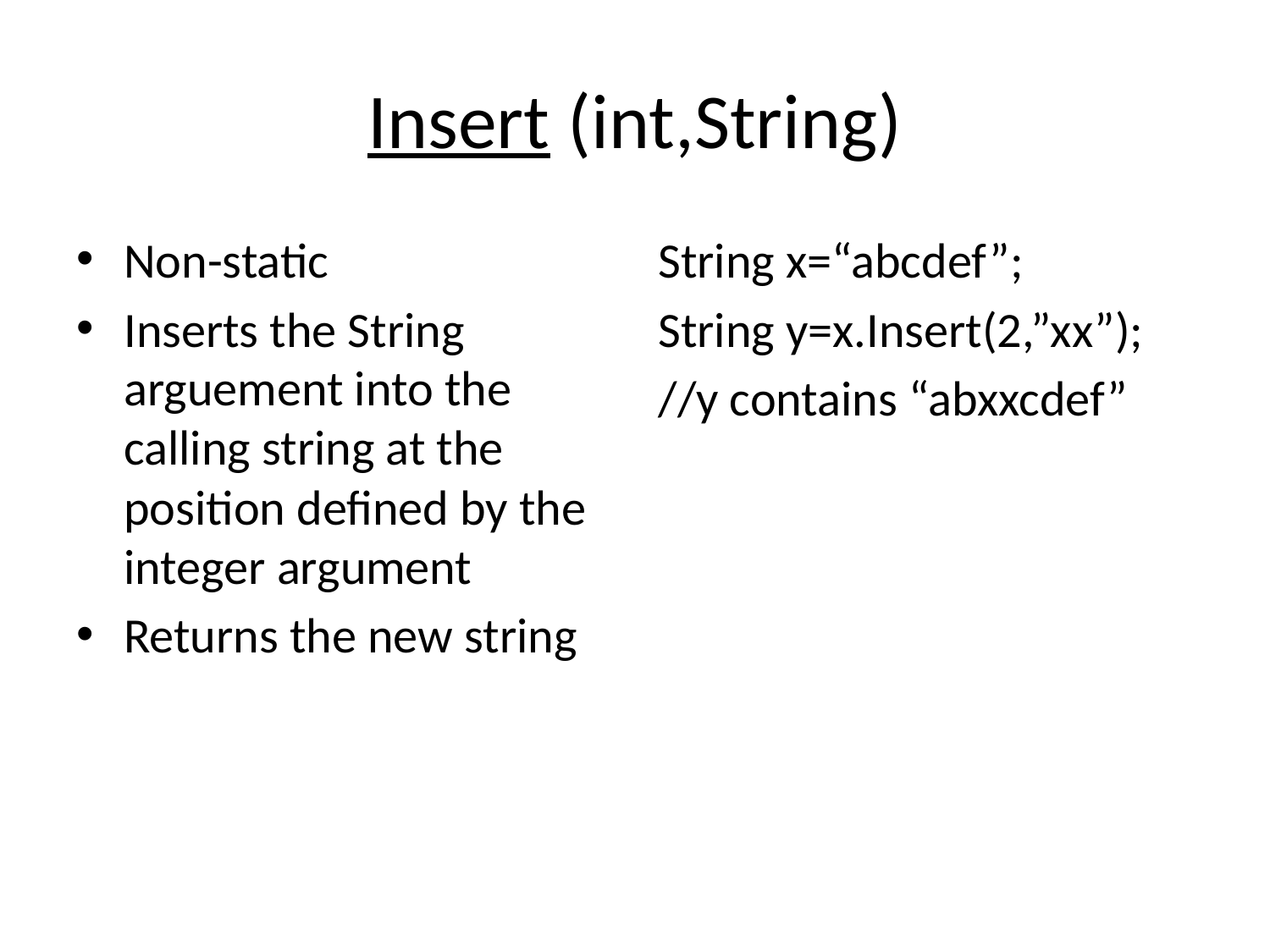

# Insert (int,String)
Non-static
Inserts the String arguement into the calling string at the position defined by the integer argument
Returns the new string
String x=“abcdef”;
String y=x.Insert(2,”xx”);
//y contains “abxxcdef”